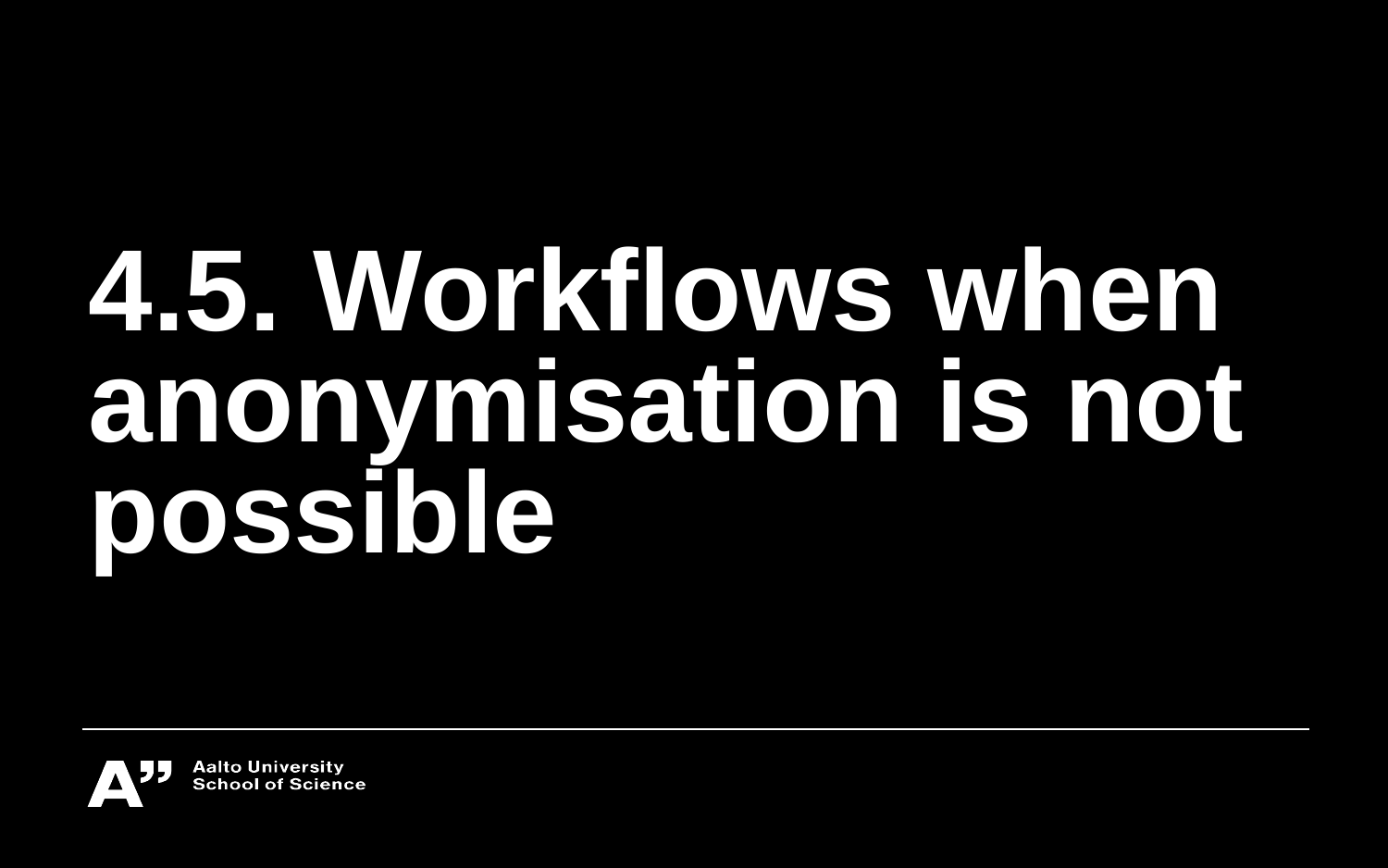

# 4.5. Workflows when anonymisation is not possible